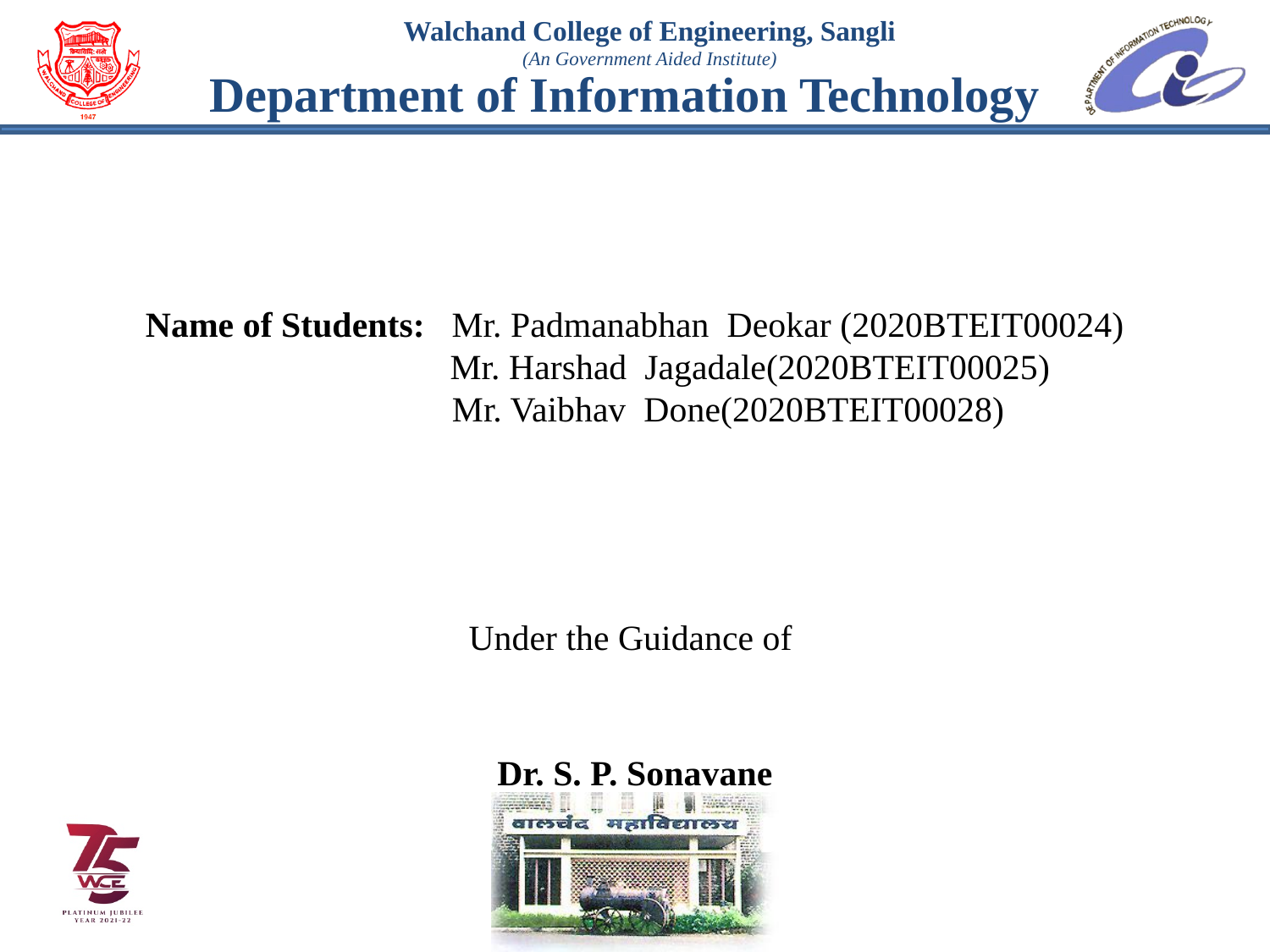

# Name of Students:   Mr. Padmanabhan  Deokar (2020BTEIT00024) Mr. Harshad  Jagadale(2020BTEIT00025) Mr. Vaibhav  Done(2020BTEIT00028) Under the Guidance of Dr. S. P. Sonavane